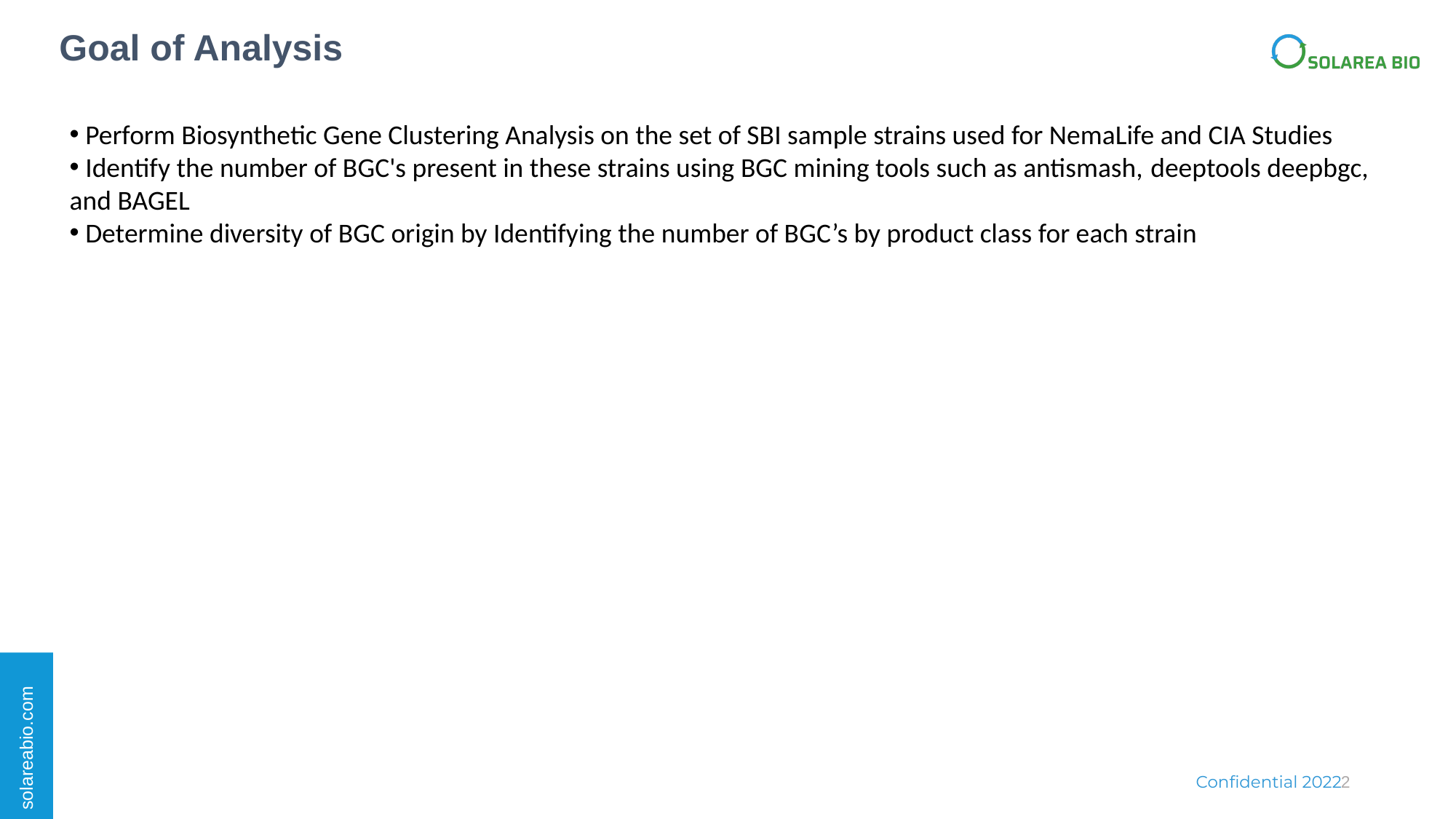

# Goal of Analysis
 Perform Biosynthetic Gene Clustering Analysis on the set of SBI sample strains used for NemaLife and CIA Studies​
 Identify the number of BGC's present in these strains using BGC mining tools such as antismash, deeptools deepbgc, and BAGEL​
 Determine diversity of BGC origin by Identifying the number of BGC’s by product class for each strain